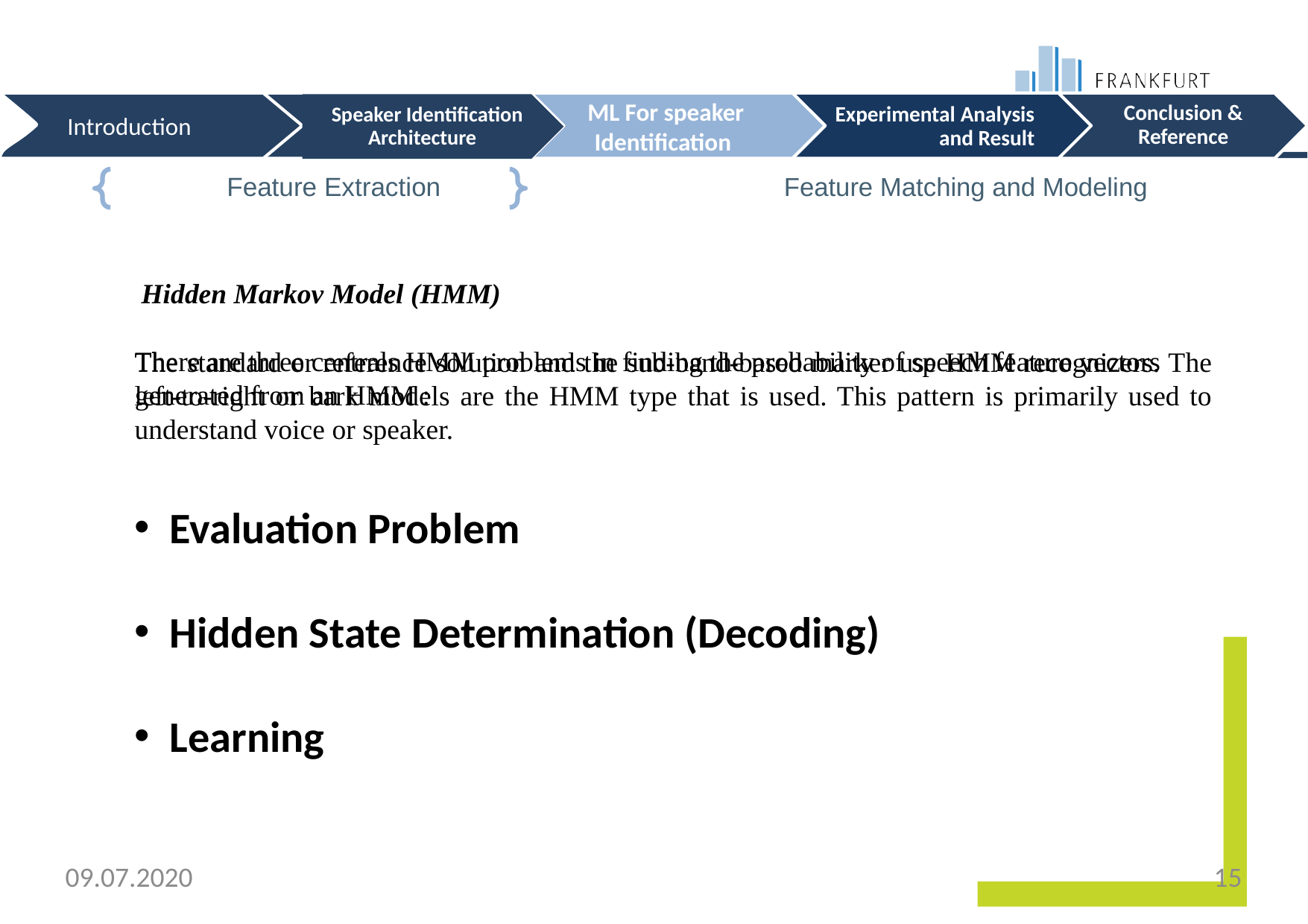

Conclusion & Reference
Introduction

ML For speaker Identification

Experimental Analysis and Result
 Speaker Identification Architecture
Feature Extraction
Feature Matching and Modeling

Hidden Markov Model (HMM)
There are three centrals HMM problems in finding the probability of speech feature vectors generated from an HMM :
The standard or reference solution and the sub-band-based marker use HMM recognizers. The left-to-right or bark models are the HMM type that is used. This pattern is primarily used to understand voice or speaker.
Evaluation Problem

Hidden State Determination (Decoding)

Learning
09.07.2020
15